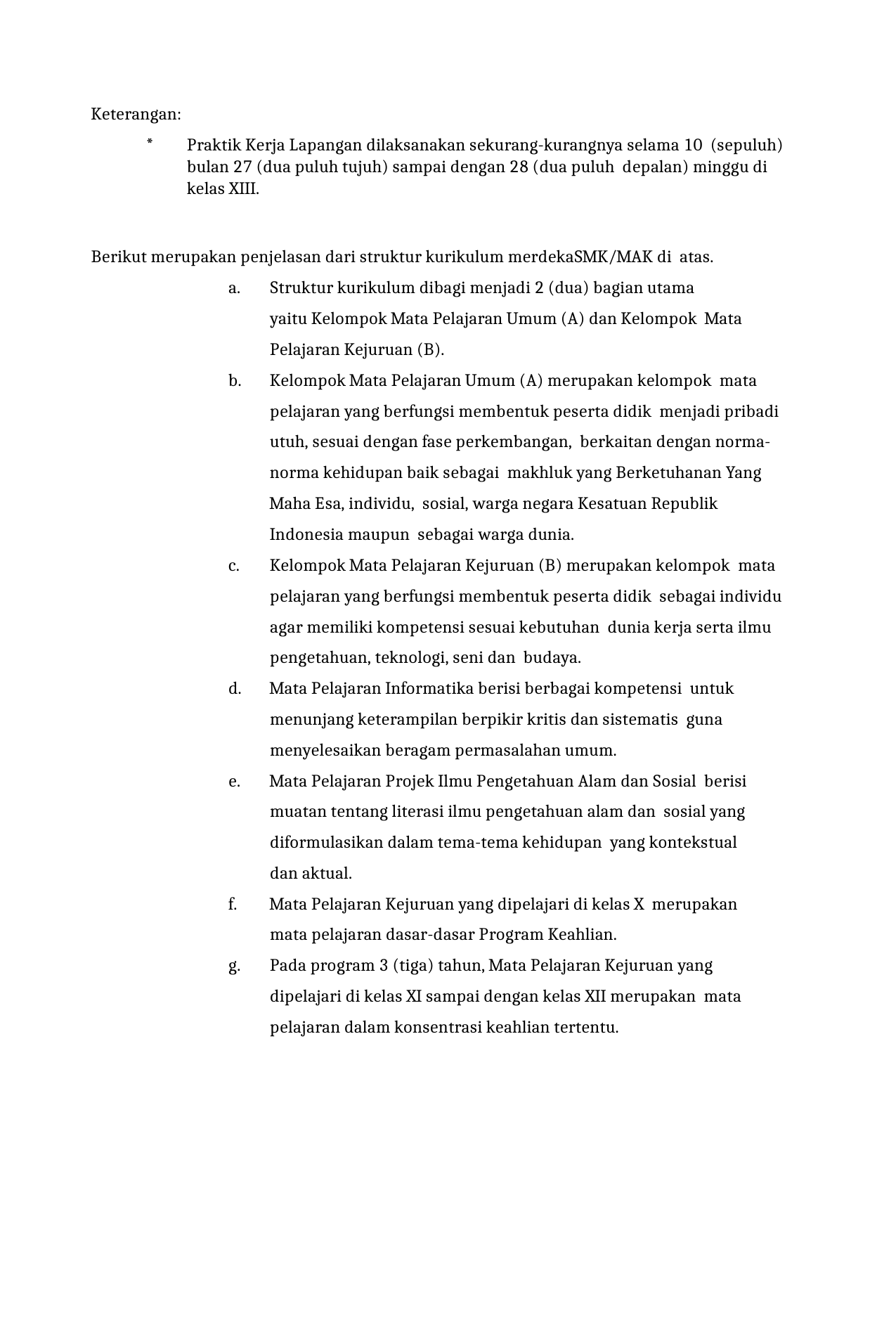

Keterangan:
Praktik Kerja Lapangan dilaksanakan sekurang-kurangnya selama 10  (sepuluh) bulan 27 (dua puluh tujuh) sampai dengan 28 (dua puluh  depalan) minggu di kelas XIII.

Berikut merupakan penjelasan dari struktur kurikulum merdekaSMK/MAK di  atas.
Struktur kurikulum dibagi menjadi 2 (dua) bagian utama
yaitu Kelompok Mata Pelajaran Umum (A) dan Kelompok  Mata Pelajaran Kejuruan (B).
Kelompok Mata Pelajaran Umum (A) merupakan kelompok  mata pelajaran yang berfungsi membentuk peserta didik  menjadi pribadi utuh, sesuai dengan fase perkembangan,  berkaitan dengan norma-norma kehidupan baik sebagai  makhluk yang Berketuhanan Yang Maha Esa, individu,  sosial, warga negara Kesatuan Republik Indonesia maupun  sebagai warga dunia.
Kelompok Mata Pelajaran Kejuruan (B) merupakan kelompok  mata pelajaran yang berfungsi membentuk peserta didik  sebagai individu agar memiliki kompetensi sesuai kebutuhan  dunia kerja serta ilmu pengetahuan, teknologi, seni dan  budaya.
Mata Pelajaran Informatika berisi berbagai kompetensi  untuk menunjang keterampilan berpikir kritis dan sistematis  guna menyelesaikan beragam permasalahan umum.
Mata Pelajaran Projek Ilmu Pengetahuan Alam dan Sosial  berisi muatan tentang literasi ilmu pengetahuan alam dan  sosial yang diformulasikan dalam tema-tema kehidupan  yang kontekstual dan aktual.
Mata Pelajaran Kejuruan yang dipelajari di kelas X  merupakan mata pelajaran dasar-dasar Program Keahlian.
Pada program 3 (tiga) tahun, Mata Pelajaran Kejuruan yang  dipelajari di kelas XI sampai dengan kelas XII merupakan  mata pelajaran dalam konsentrasi keahlian tertentu.